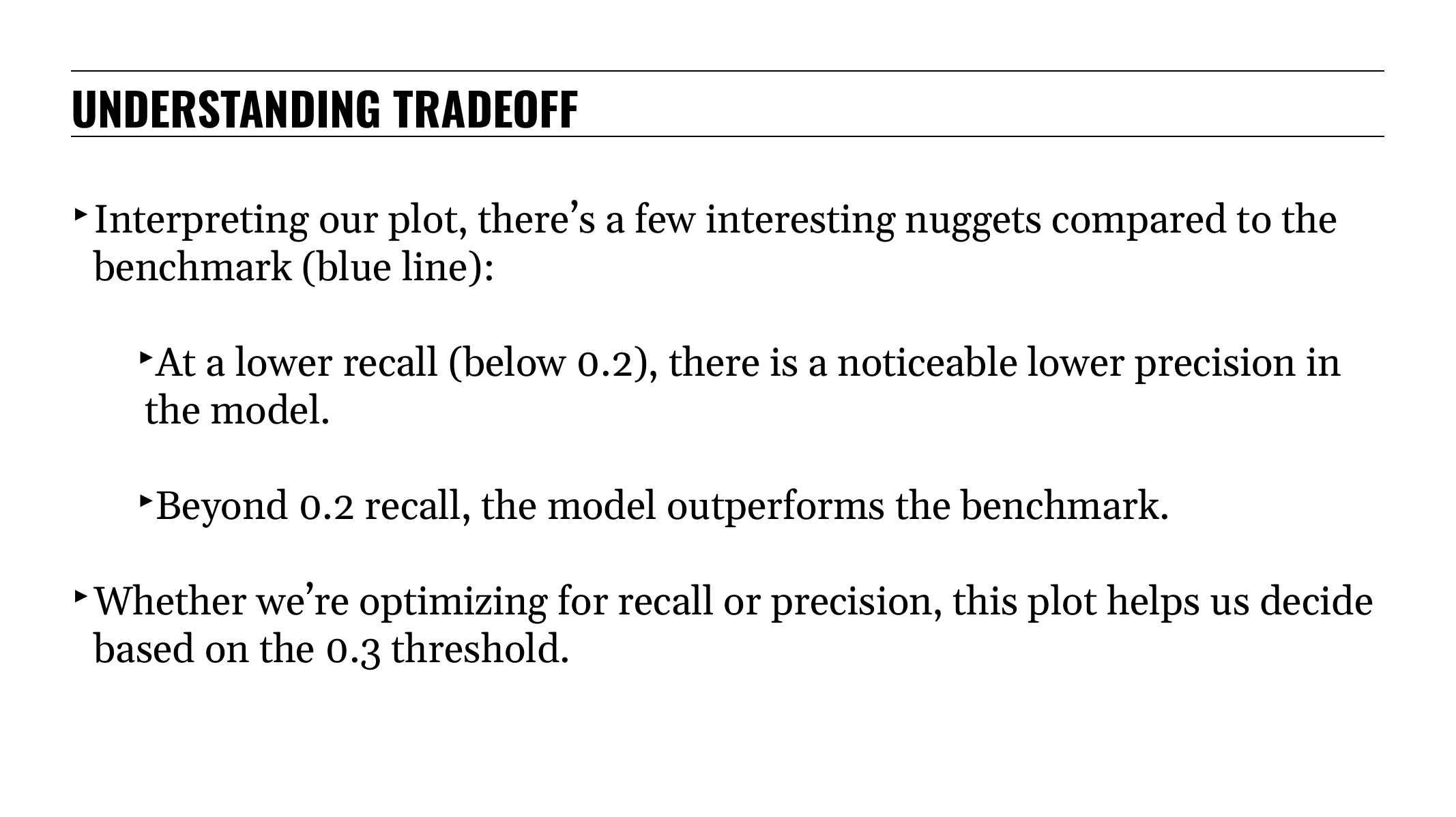

UNDERSTANDING TRADEOFF

Interpreting our plot, there’s a few interesting nuggets compared to the benchmark (blue line):

At a lower recall (below 0.2), there is a noticeable lower precision in the model.

Beyond 0.2 recall, the model outperforms the benchmark.

Whether we’re optimizing for recall or precision, this plot helps us decide based on the 0.3 threshold.